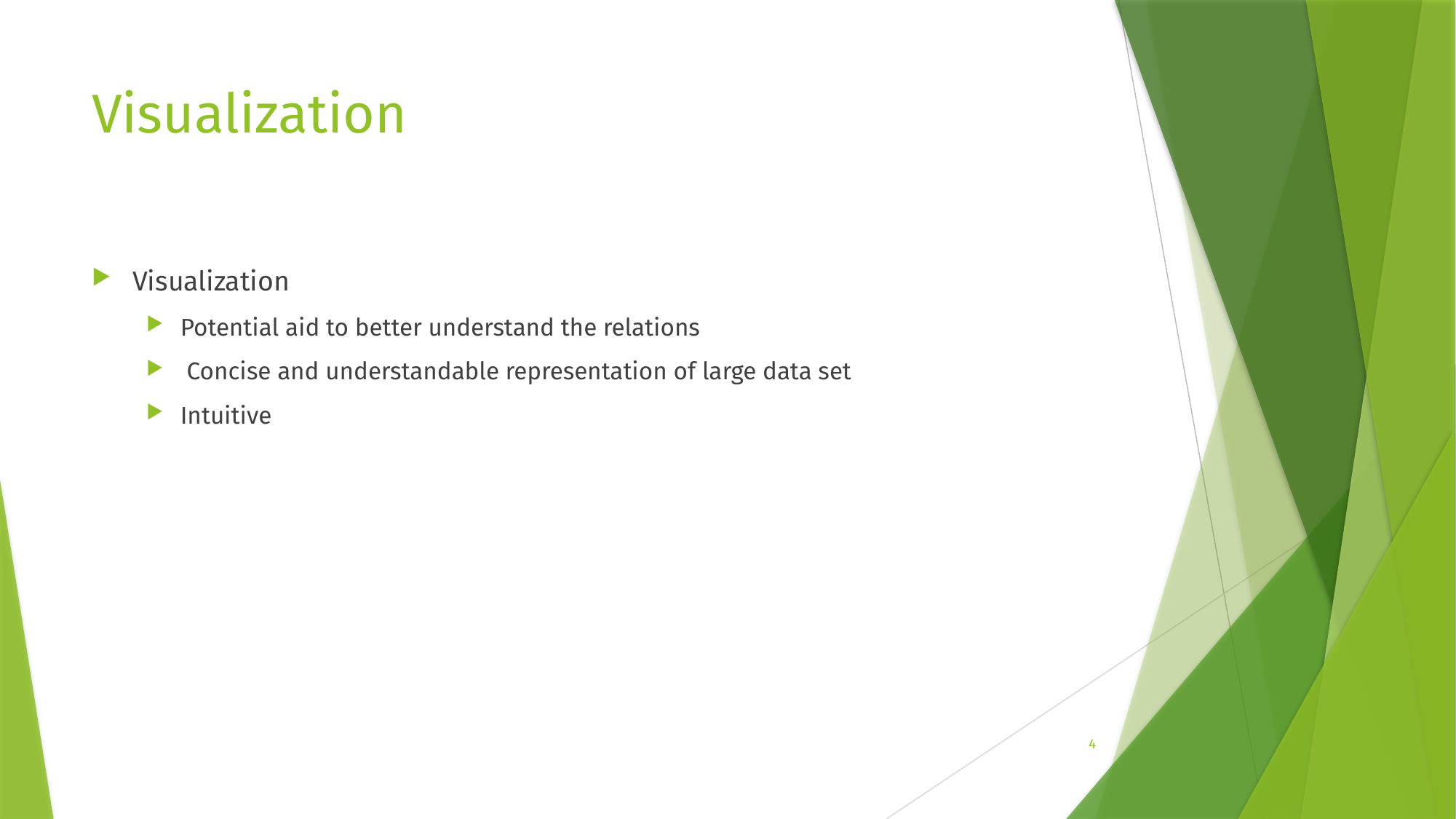

# Visualization
Visualization
Potential aid to better understand the relations
 Concise and understandable representation of large data set
Intuitive

4